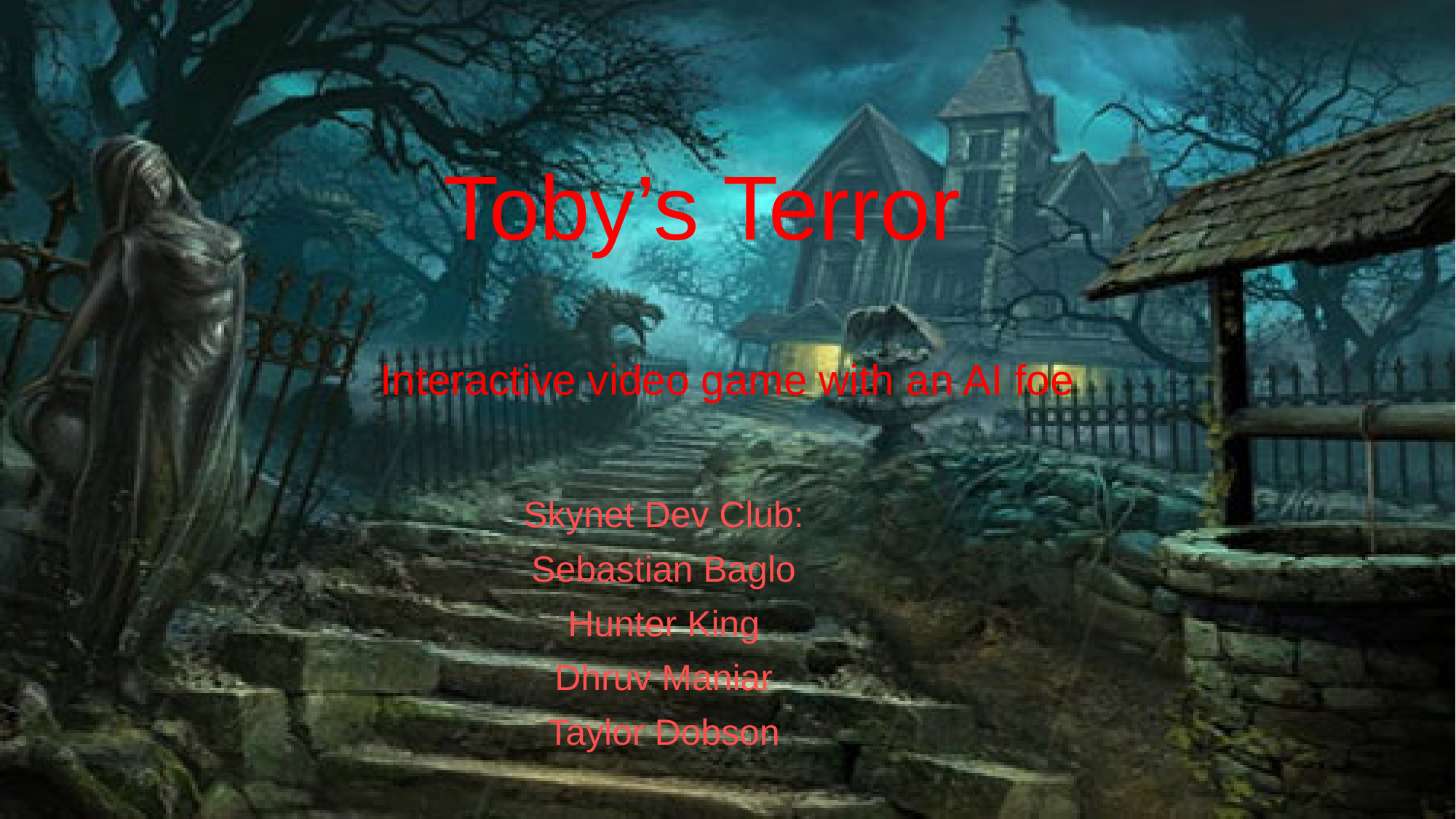

# Toby’s Terror Interactive video game with an AI foe
Skynet Dev Club:
Sebastian Baglo
Hunter King
Dhruv Maniar
Taylor Dobson